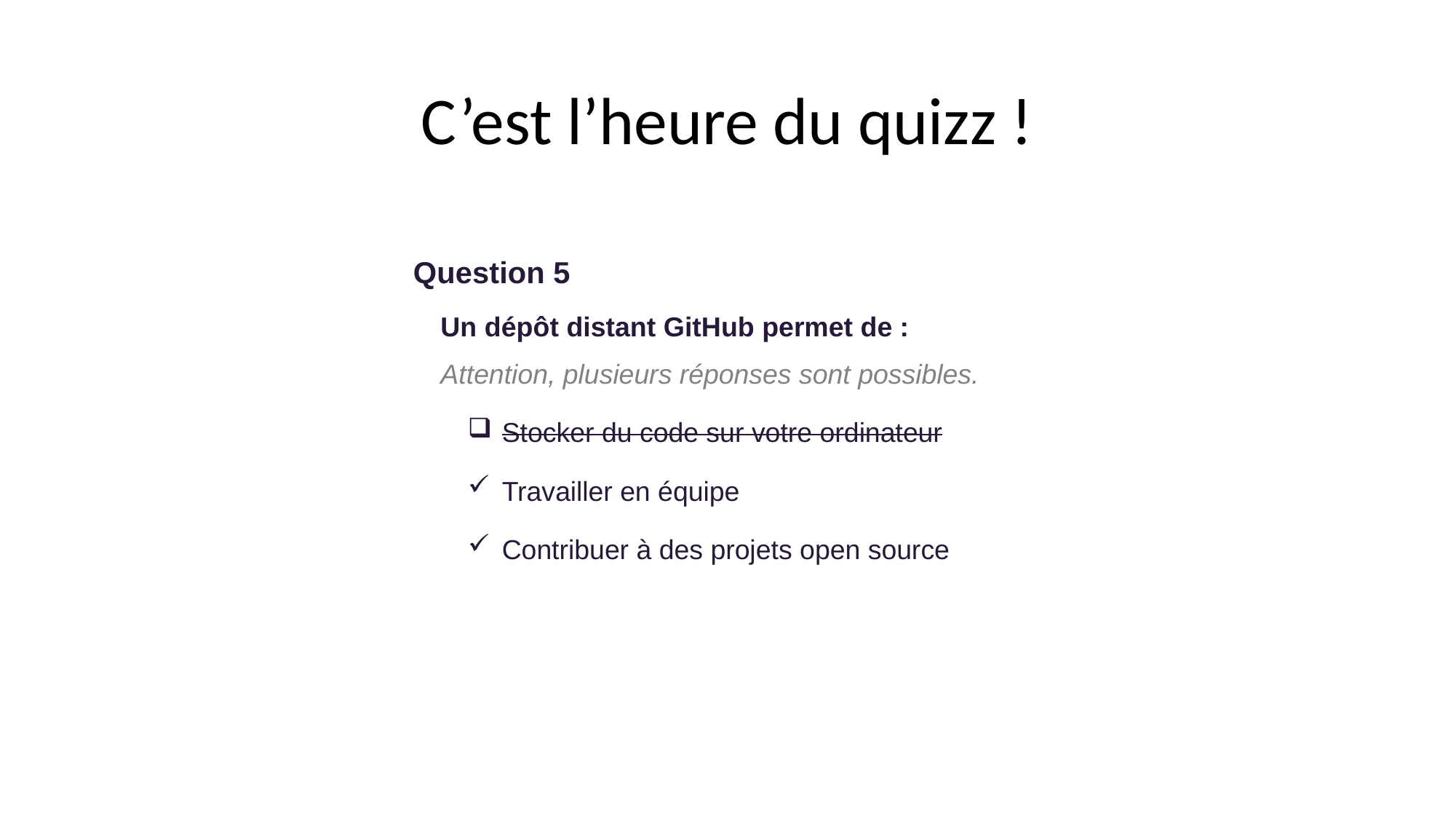

# C’est l’heure du quizz !
Question 5
Un dépôt distant GitHub permet de :
Attention, plusieurs réponses sont possibles.
Stocker du code sur votre ordinateur
Travailler en équipe
Contribuer à des projets open source